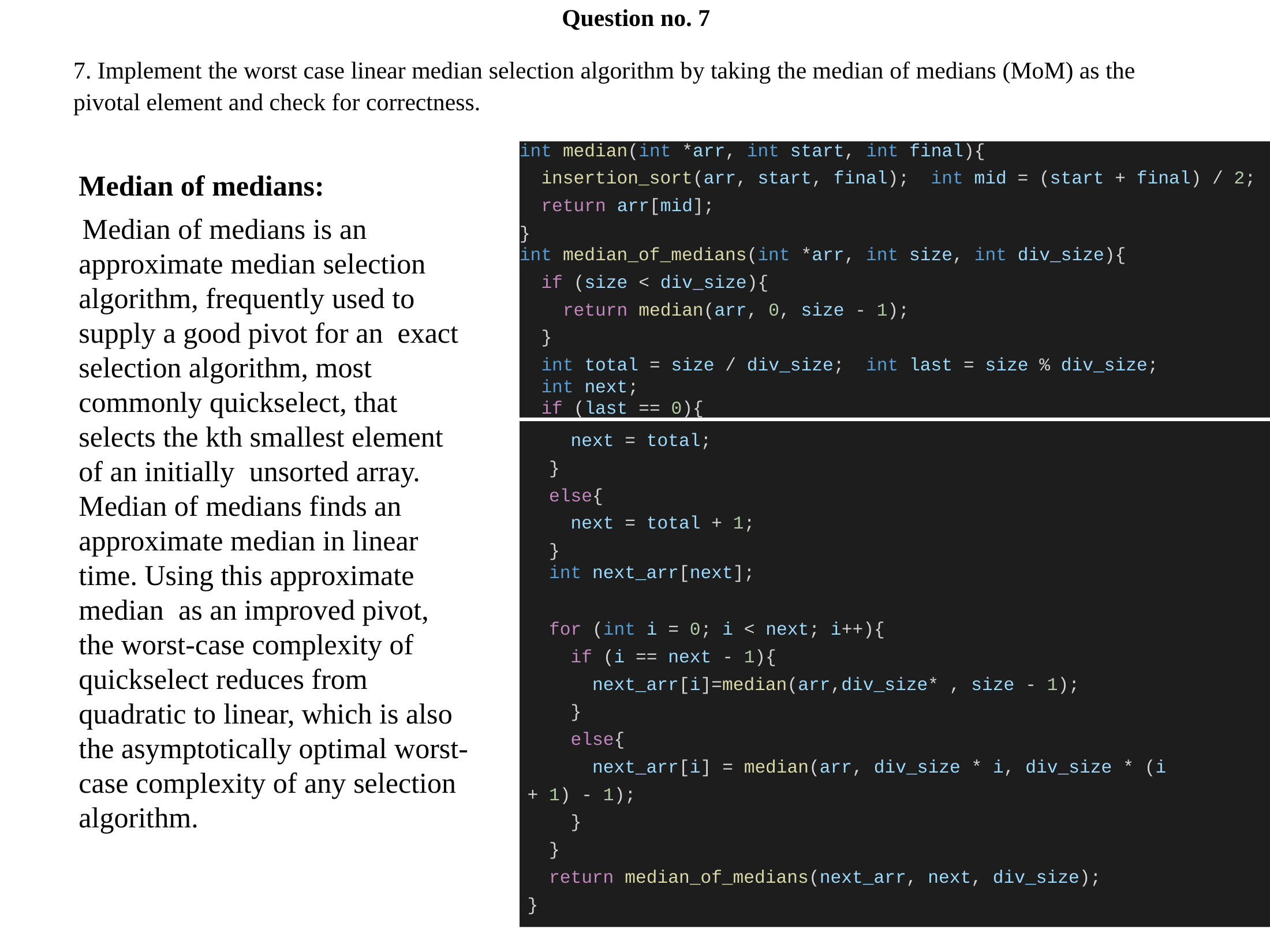

Question no. 7

7. Implement the worst case linear median selection algorithm by taking the median of medians (MoM) as the  pivotal element and check for correctness.

Median of medians:
Median of medians is an approximate median selection algorithm, frequently used to supply a good pivot for an  exact selection algorithm, most commonly quickselect, that selects the kth smallest element of an initially  unsorted array. Median of medians finds an approximate median in linear time. Using this approximate median  as an improved pivot, the worst-case complexity of quickselect reduces from quadratic to linear, which is also  the asymptotically optimal worst-case complexity of any selection algorithm.

int median(int *arr, int start, int final){
insertion_sort(arr, start, final);  int mid = (start + final) / 2;  return arr[mid];
}
int median_of_medians(int *arr, int size, int div_size){
if (size < div_size){
return median(arr, 0, size - 1);
}
int total = size / div_size;  int last = size % div_size;
int next;
if (last == 0){
next = total;
}
else{
next = total + 1;
}
int next_arr[next];

for (int i = 0; i < next; i++){
if (i == next - 1){
next_arr[i]=median(arr,div_size* , size - 1);
}
else{
next_arr[i] = median(arr, div_size * i, div_size * (i
+ 1) - 1);
}
}
return median_of_medians(next_arr, next, div_size);
}